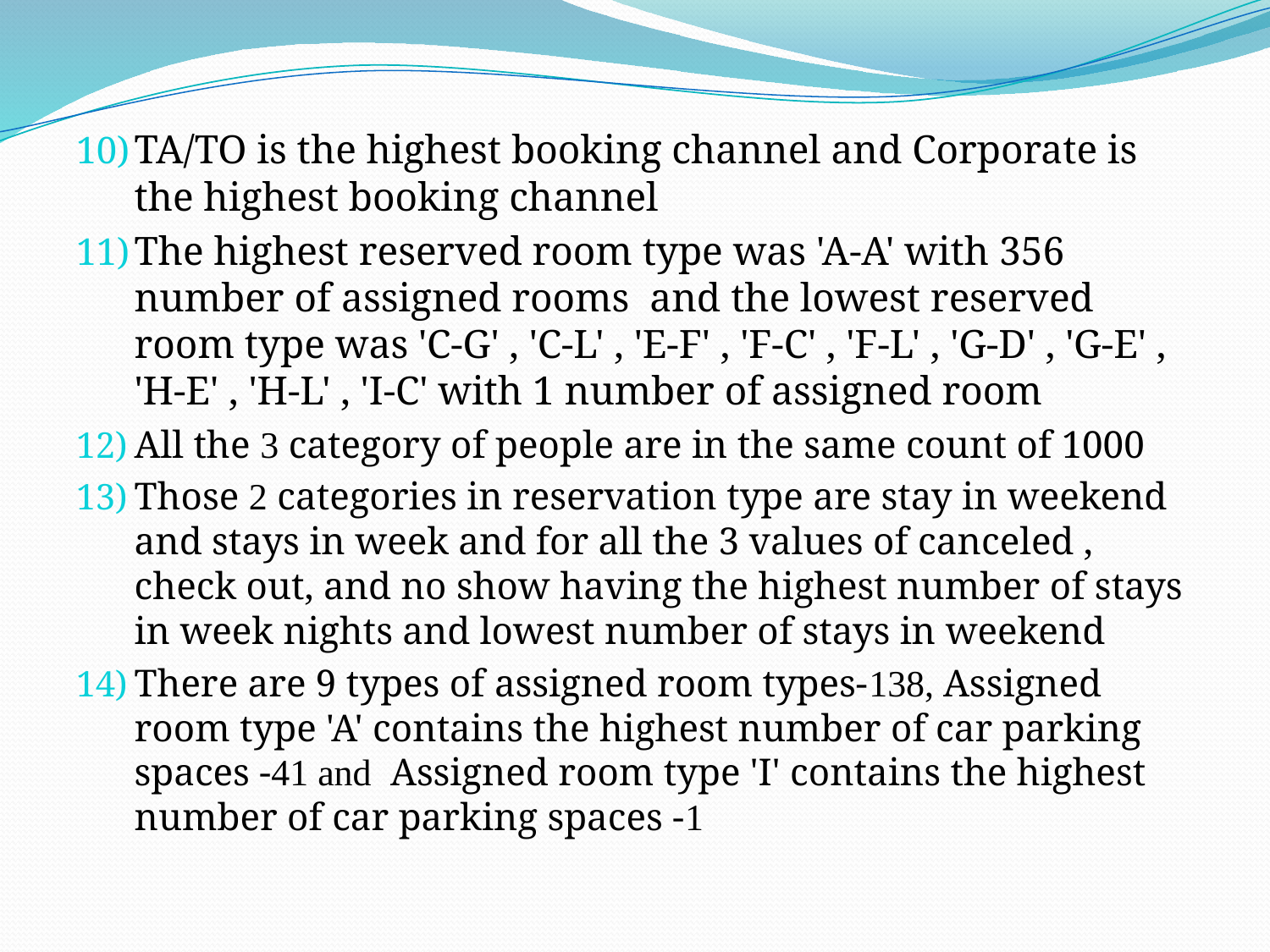

TA/TO is the highest booking channel and Corporate is the highest booking channel
The highest reserved room type was 'A-A' with 356 number of assigned rooms  and the lowest reserved room type was 'C-G' , 'C-L' , 'E-F' , 'F-C' , 'F-L' , 'G-D' , 'G-E' , 'H-E' , 'H-L' , 'I-C' with 1 number of assigned room
All the 3 category of people are in the same count of 1000
Those 2 categories in reservation type are stay in weekend and stays in week and for all the 3 values of canceled , check out, and no show having the highest number of stays in week nights and lowest number of stays in weekend
There are 9 types of assigned room types-138, Assigned room type 'A' contains the highest number of car parking spaces -41 and  Assigned room type 'I' contains the highest number of car parking spaces -1